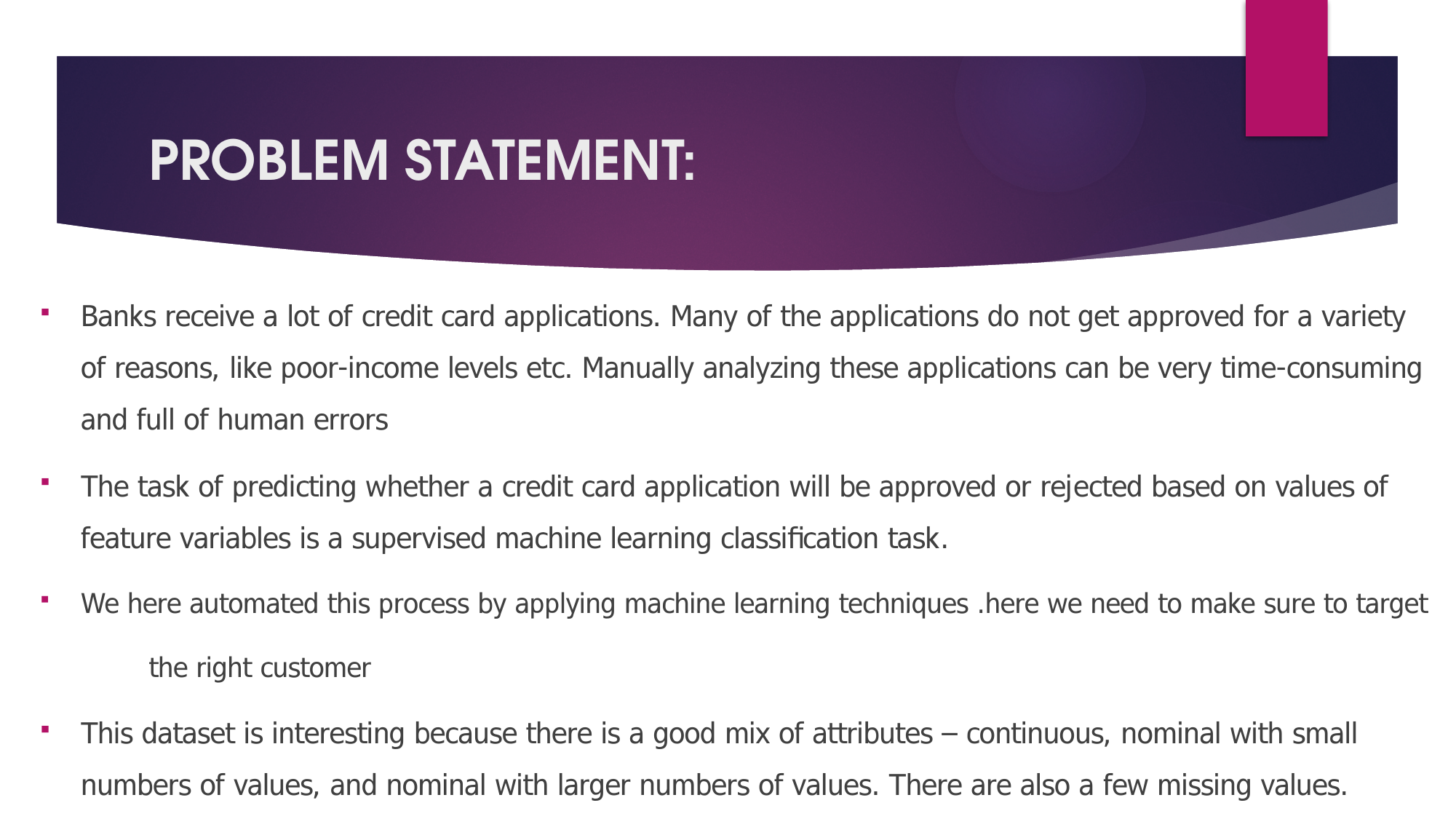

# PROBLEM STATEMENT:
Banks receive a lot of credit card applications. Many of the applications do not get approved for a variety of reasons, like poor-income levels etc. Manually analyzing these applications can be very time-consuming and full of human errors
The task of predicting whether a credit card application will be approved or rejected based on values of feature variables is a supervised machine learning classification task.
We here automated this process by applying machine learning techniques .here we need to make sure to target
	the right customer
This dataset is interesting because there is a good mix of attributes – continuous, nominal with small numbers of values, and nominal with larger numbers of values. There are also a few missing values.